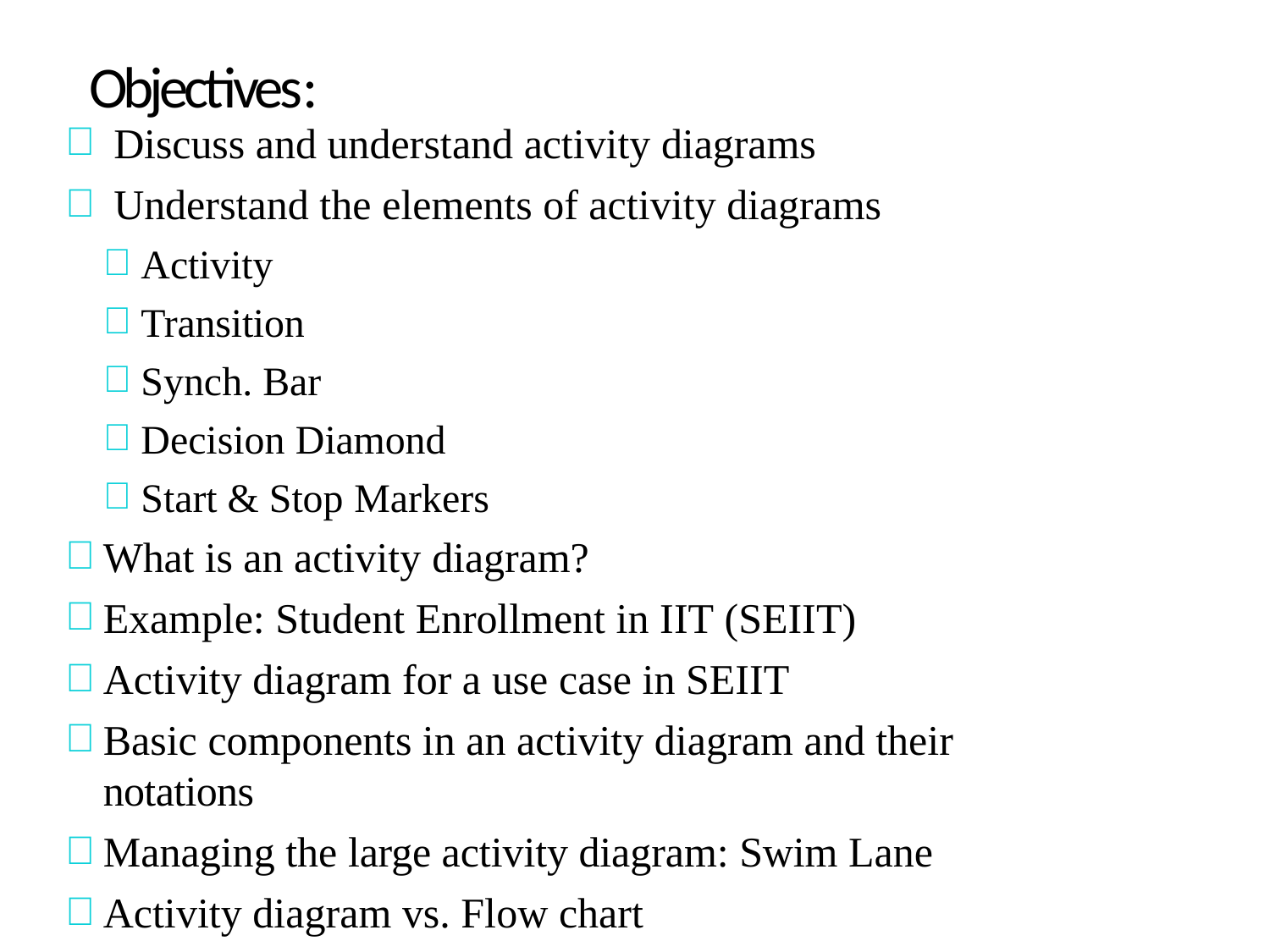

# Objectives:
Discuss and understand activity diagrams
Understand the elements of activity diagrams
Activity
Transition
Synch. Bar
Decision Diamond
Start & Stop Markers
What is an activity diagram?
Example: Student Enrollment in IIT (SEIIT)
Activity diagram for a use case in SEIIT
Basic components in an activity diagram and their  notations
Managing the large activity diagram: Swim Lane
Activity diagram vs. Flow chart